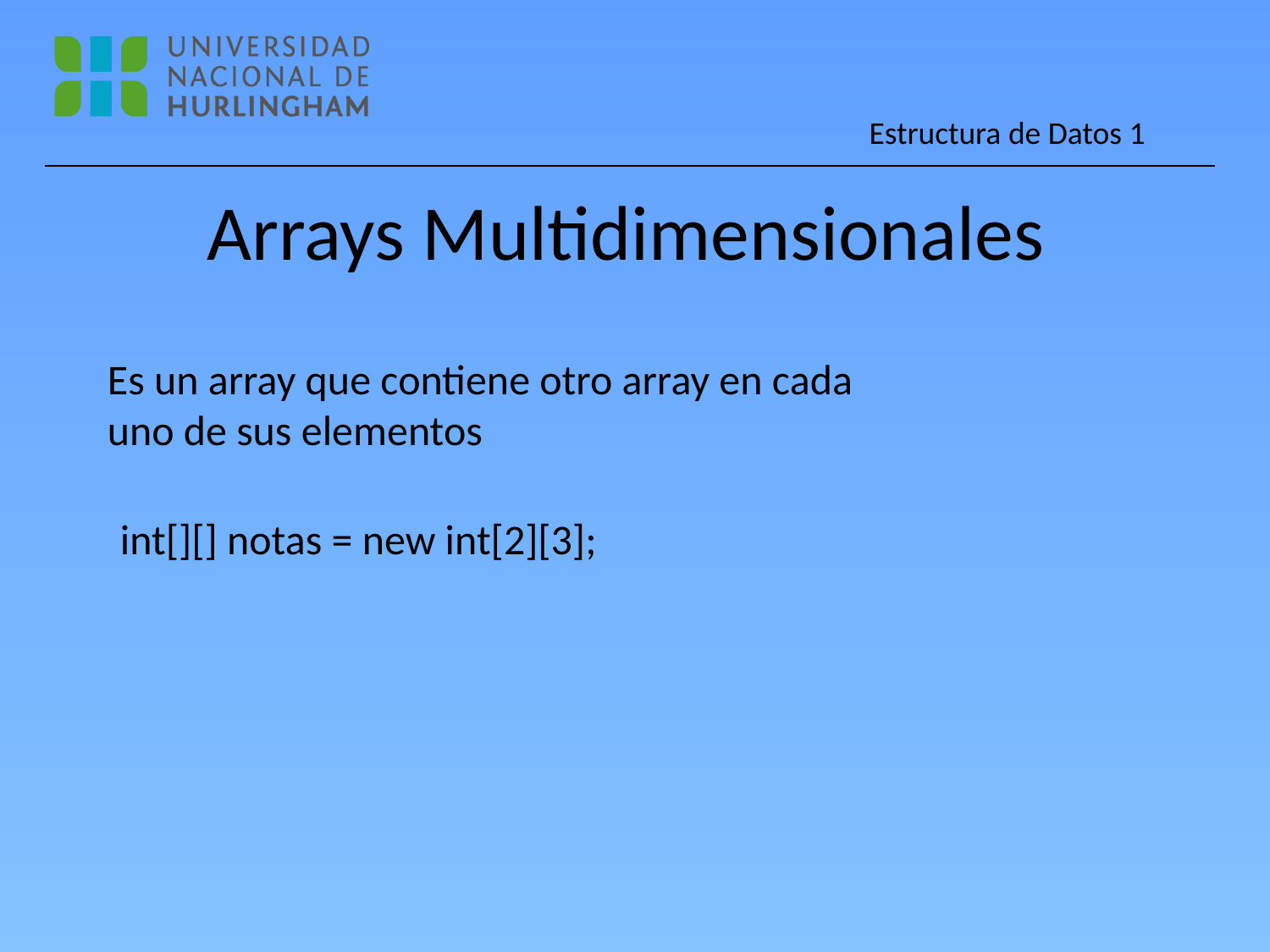

# Arrays Multidimensionales
Es un array que contiene otro array en cada uno de sus elementos
int[][] notas = new int[2][3];